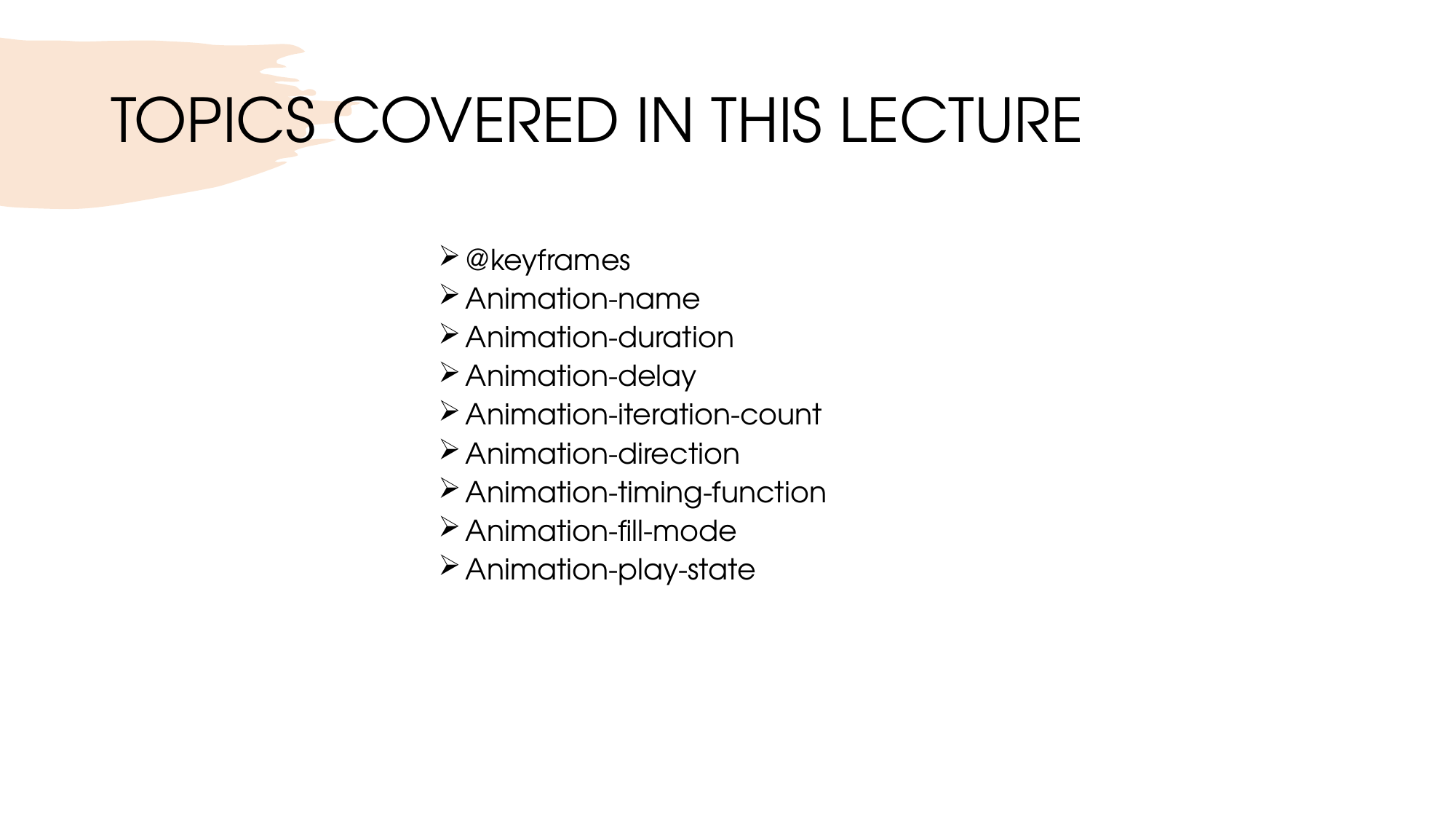

# TOPICS COVERED IN THIS LECTURE
@keyframes
Animation-name
Animation-duration
Animation-delay
Animation-iteration-count
Animation-direction
Animation-timing-function
Animation-fill-mode
Animation-play-state